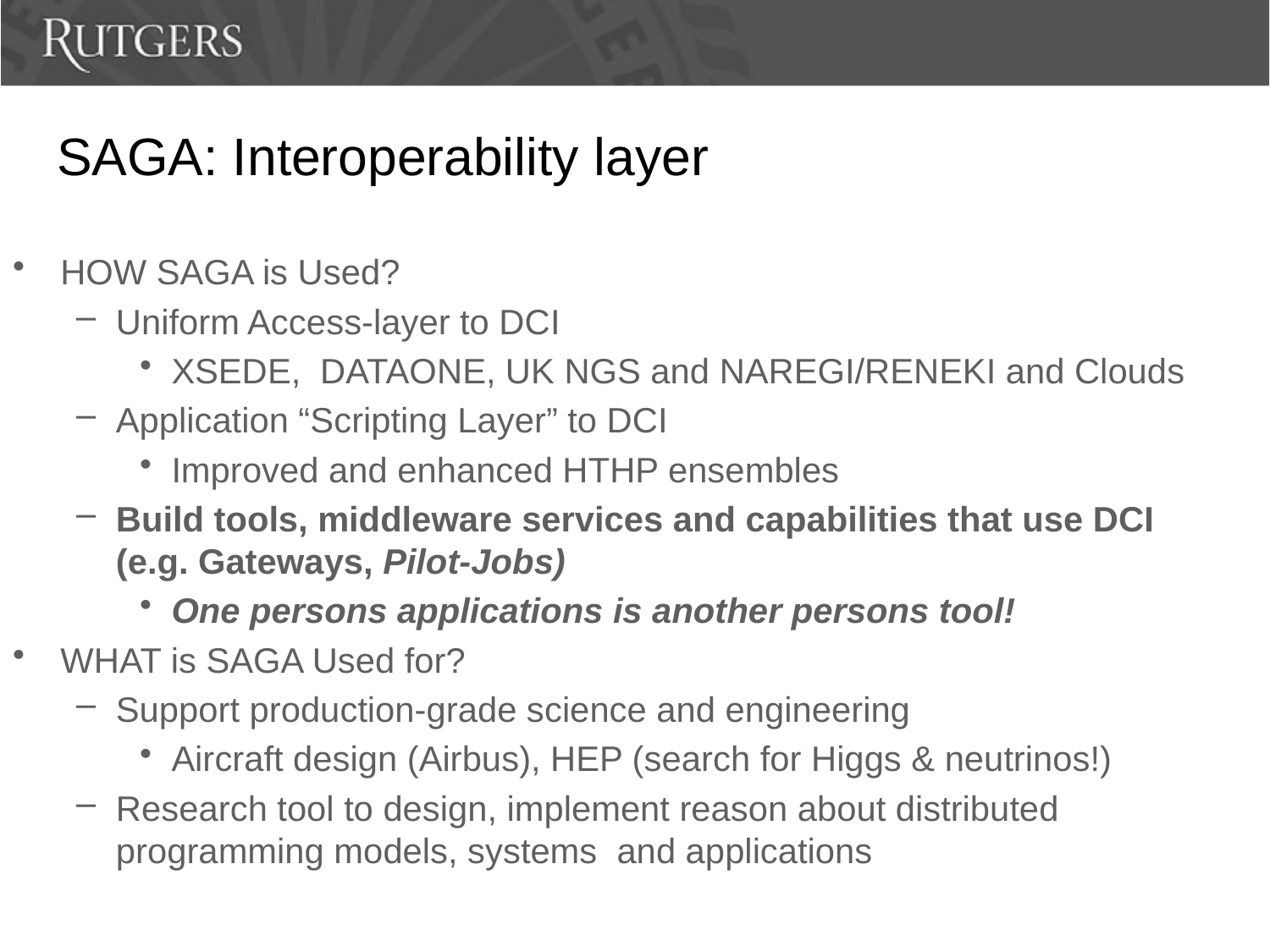

# SAGA: Interoperability layer
HOW SAGA is Used?
Uniform Access-layer to DCI
XSEDE,  DATAONE, UK NGS and NAREGI/RENEKI and Clouds
Application “Scripting Layer” to DCI
Improved and enhanced HTHP ensembles
Build tools, middleware services and capabilities that use DCI  (e.g. Gateways, Pilot-Jobs)
One persons applications is another persons tool!
WHAT is SAGA Used for?
Support production-grade science and engineering
Aircraft design (Airbus), HEP (search for Higgs & neutrinos!)
Research tool to design, implement reason about distributed programming models, systems  and applications